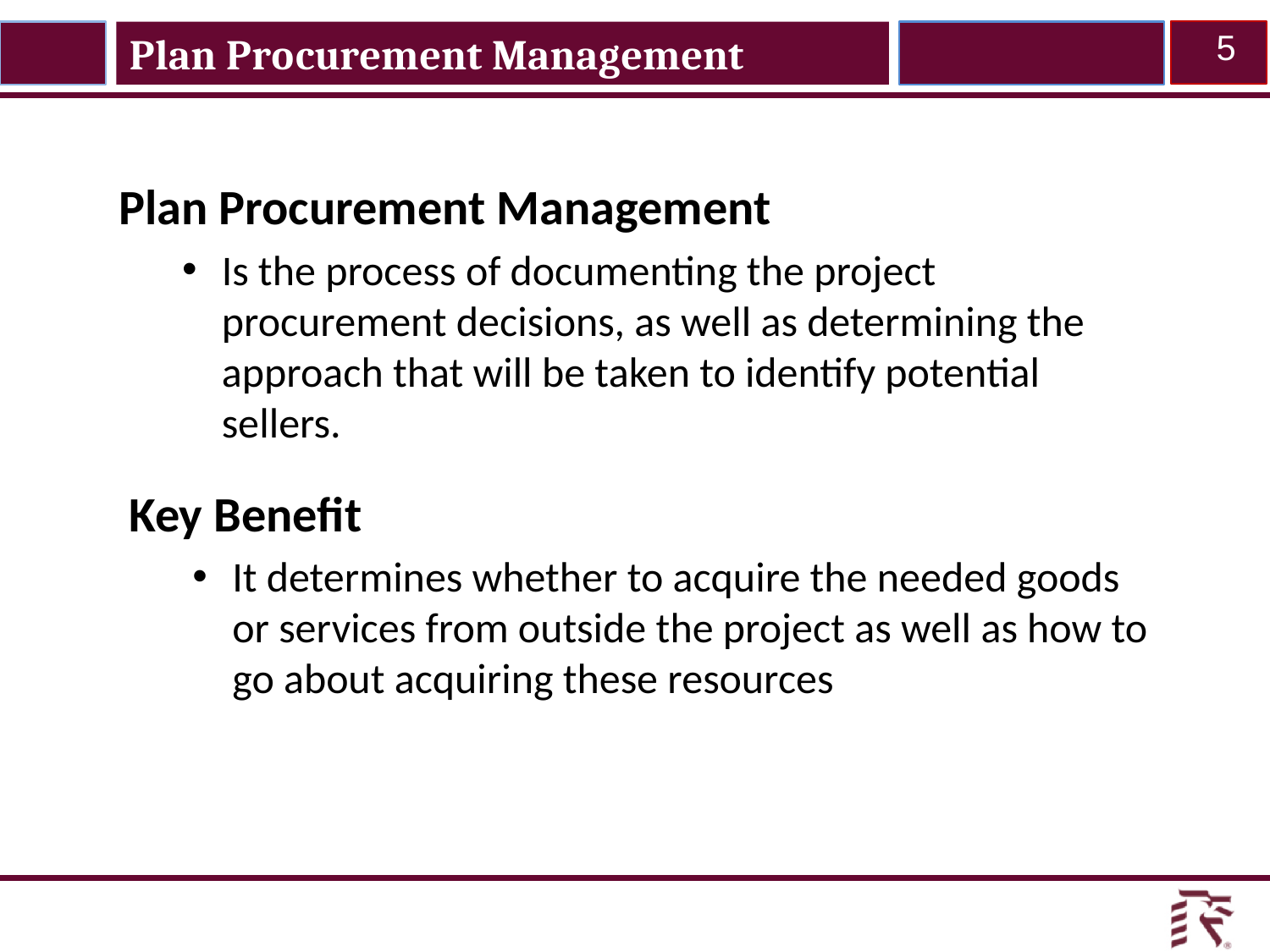

Plan Procurement Management
5
Plan Procurement Management
Is the process of documenting the project procurement decisions, as well as determining the approach that will be taken to identify potential sellers.
Key Benefit
It determines whether to acquire the needed goods or services from outside the project as well as how to go about acquiring these resources